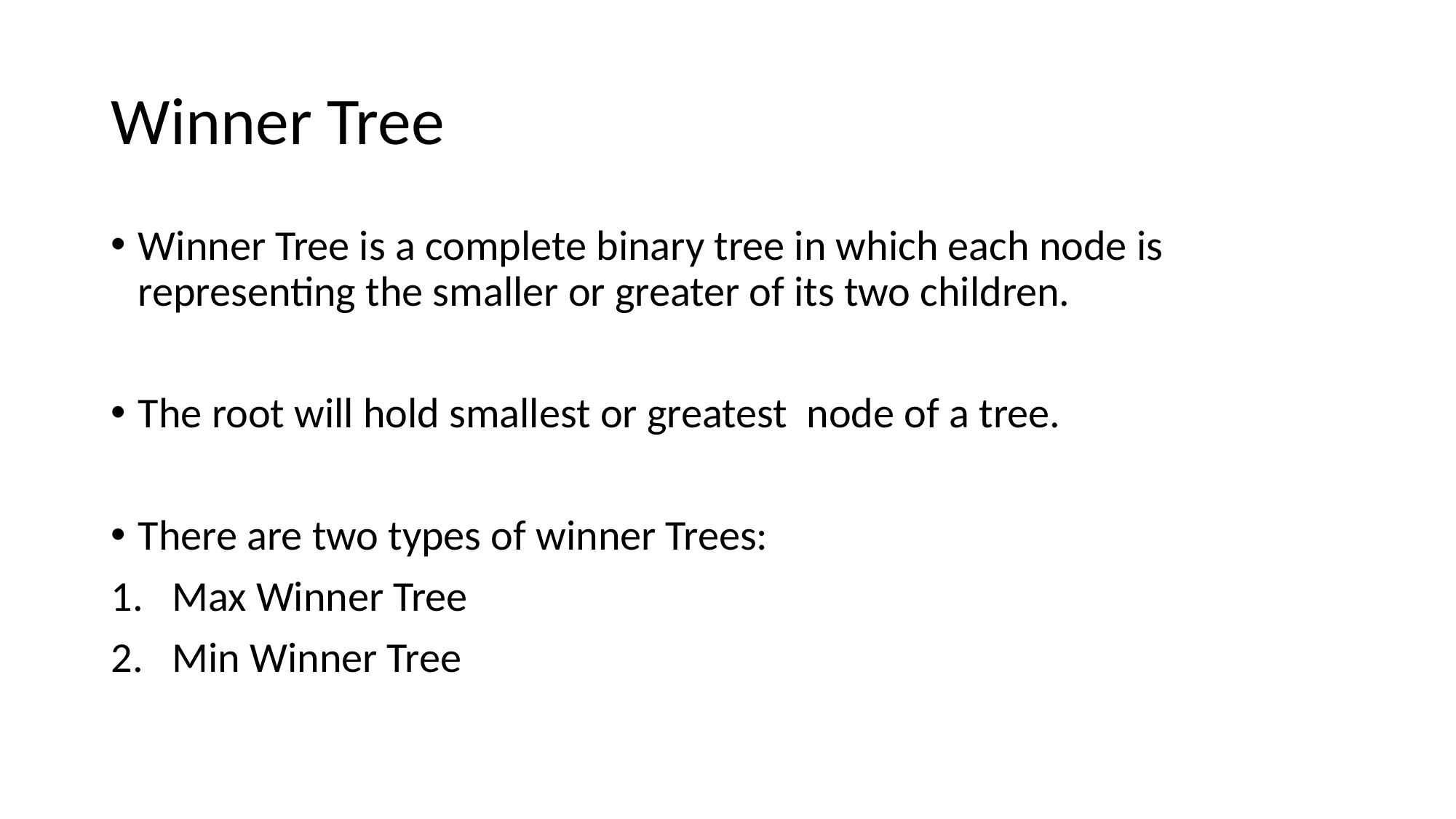

# Winner Tree
Winner Tree is a complete binary tree in which each node is representing the smaller or greater of its two children.

The root will hold smallest or greatest  node of a tree.

There are two types of winner Trees:
Max Winner Tree
Min Winner Tree